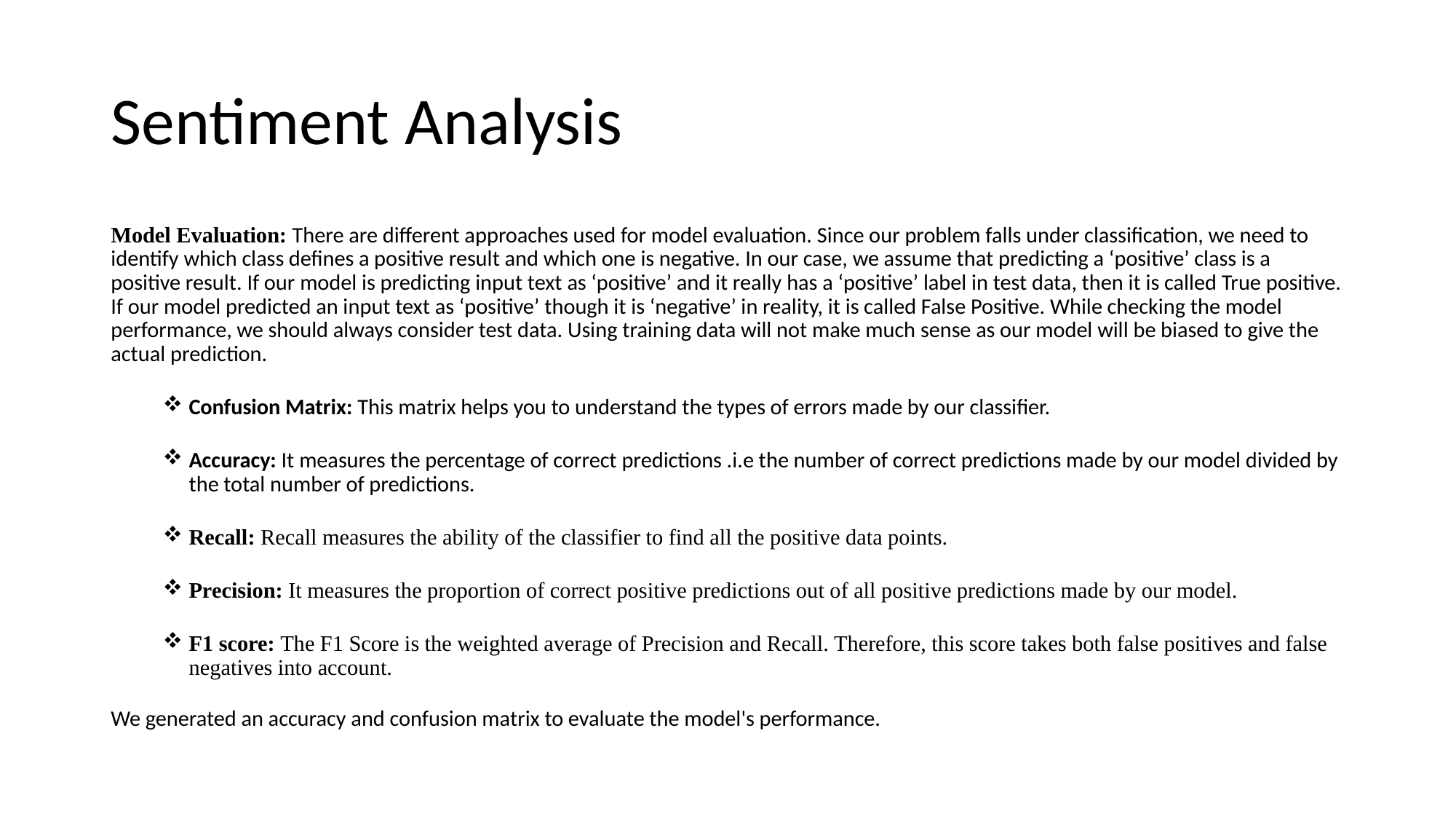

# Sentiment Analysis
Model Evaluation: There are different approaches used for model evaluation. Since our problem falls under classification, we need to identify which class defines a positive result and which one is negative. In our case, we assume that predicting a ‘positive’ class is a positive result. If our model is predicting input text as ‘positive’ and it really has a ‘positive’ label in test data, then it is called True positive. If our model predicted an input text as ‘positive’ though it is ‘negative’ in reality, it is called False Positive. While checking the model performance, we should always consider test data. Using training data will not make much sense as our model will be biased to give the actual prediction.
Confusion Matrix: This matrix helps you to understand the types of errors made by our classifier.
Accuracy: It measures the percentage of correct predictions .i.e the number of correct predictions made by our model divided by the total number of predictions.
Recall: Recall measures the ability of the classifier to find all the positive data points.
Precision: It measures the proportion of correct positive predictions out of all positive predictions made by our model.
F1 score: The F1 Score is the weighted average of Precision and Recall. Therefore, this score takes both false positives and false negatives into account.
We generated an accuracy and confusion matrix to evaluate the model's performance.